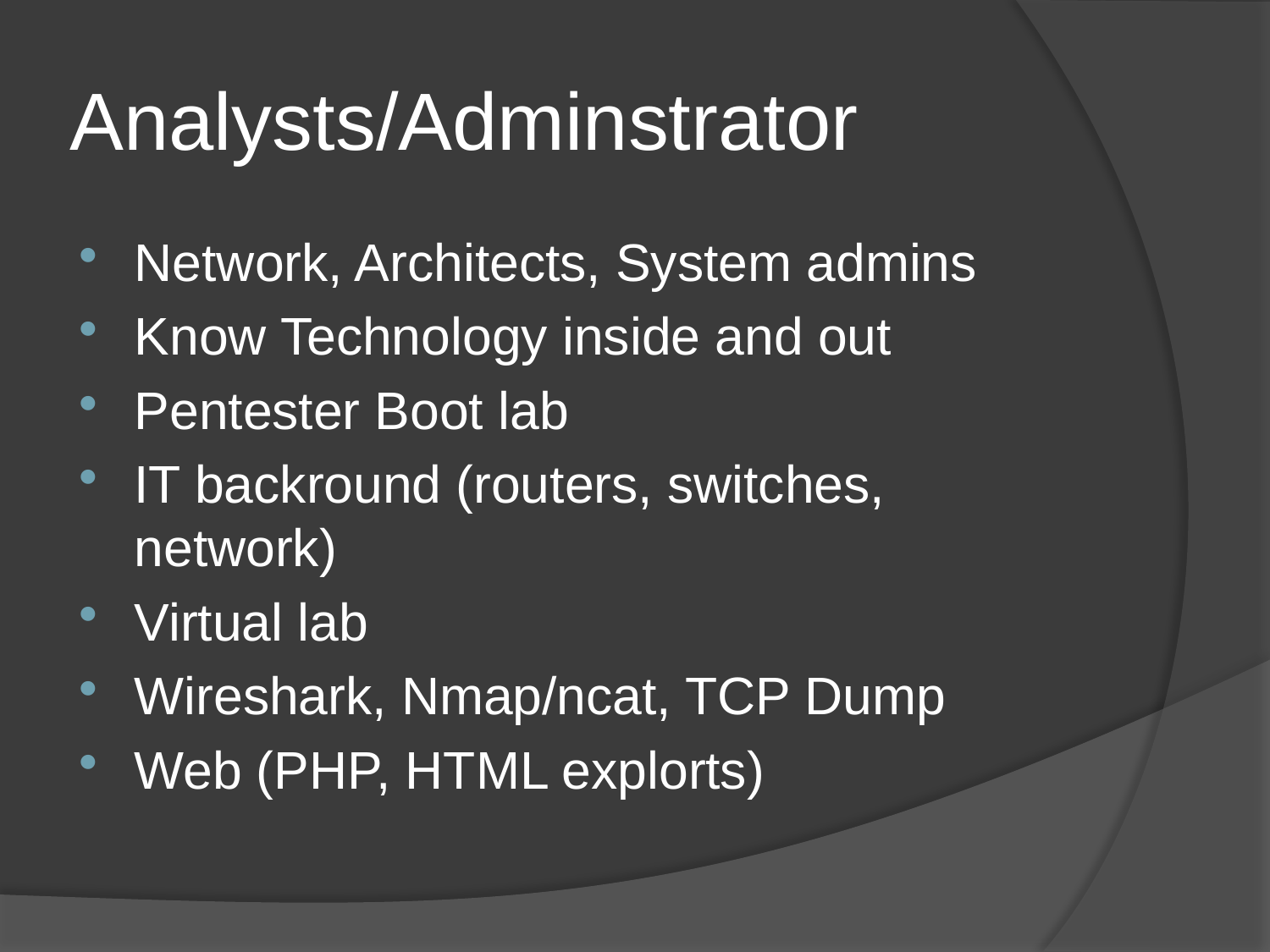

# Analysts/Adminstrator
Network, Architects, System admins
Know Technology inside and out
Pentester Boot lab
IT backround (routers, switches, network)
Virtual lab
Wireshark, Nmap/ncat, TCP Dump
Web (PHP, HTML explorts)